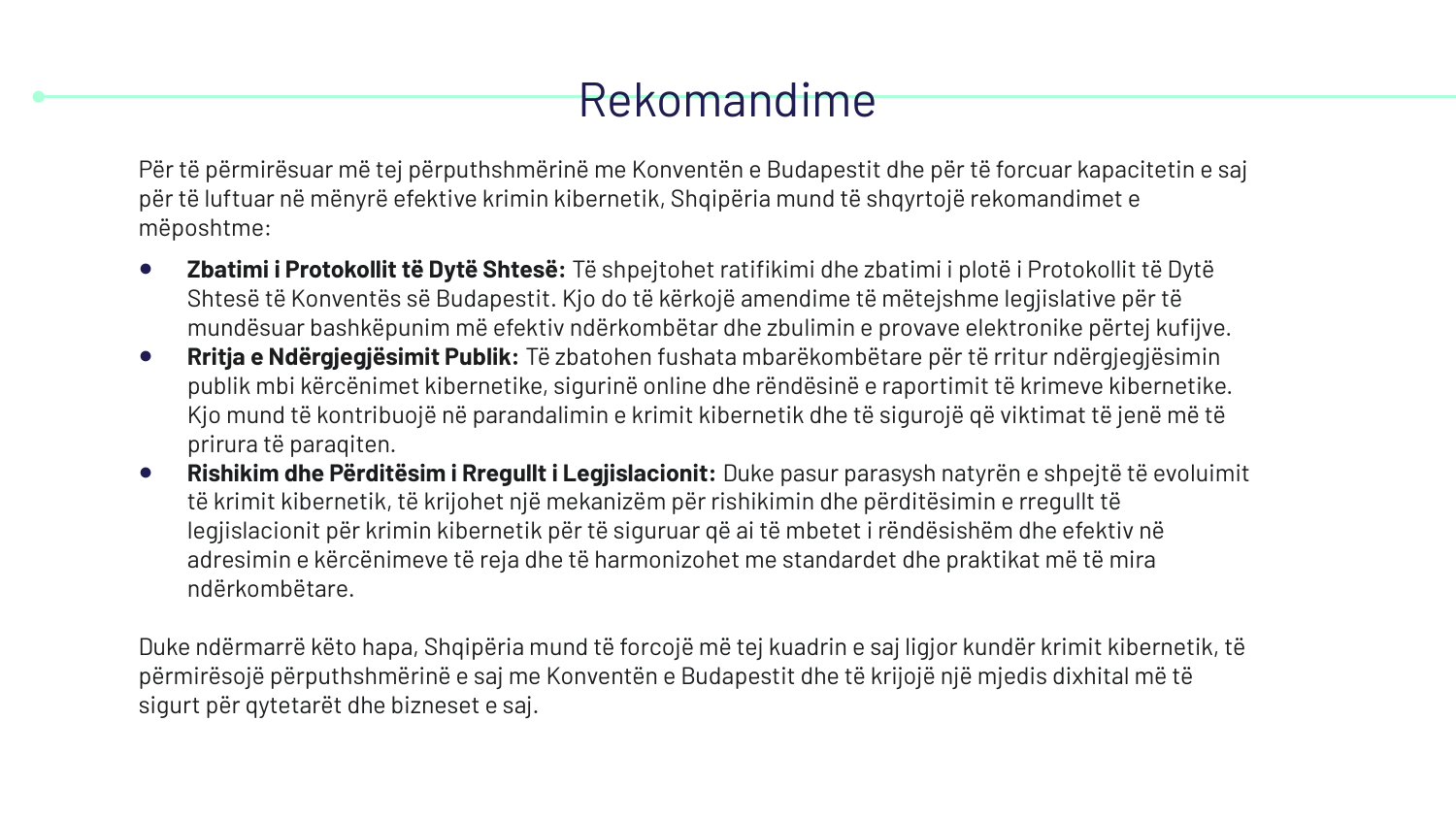

# Rekomandime
Për të përmirësuar më tej përputhshmërinë me Konventën e Budapestit dhe për të forcuar kapacitetin e saj për të luftuar në mënyrë efektive krimin kibernetik, Shqipëria mund të shqyrtojë rekomandimet e mëposhtme:
Zbatimi i Protokollit të Dytë Shtesë: Të shpejtohet ratifikimi dhe zbatimi i plotë i Protokollit të Dytë Shtesë të Konventës së Budapestit. Kjo do të kërkojë amendime të mëtejshme legjislative për të mundësuar bashkëpunim më efektiv ndërkombëtar dhe zbulimin e provave elektronike përtej kufijve.
Rritja e Ndërgjegjësimit Publik: Të zbatohen fushata mbarëkombëtare për të rritur ndërgjegjësimin publik mbi kërcënimet kibernetike, sigurinë online dhe rëndësinë e raportimit të krimeve kibernetike. Kjo mund të kontribuojë në parandalimin e krimit kibernetik dhe të sigurojë që viktimat të jenë më të prirura të paraqiten.
Rishikim dhe Përditësim i Rregullt i Legjislacionit: Duke pasur parasysh natyrën e shpejtë të evoluimit të krimit kibernetik, të krijohet një mekanizëm për rishikimin dhe përditësimin e rregullt të legjislacionit për krimin kibernetik për të siguruar që ai të mbetet i rëndësishëm dhe efektiv në adresimin e kërcënimeve të reja dhe të harmonizohet me standardet dhe praktikat më të mira ndërkombëtare.

Duke ndërmarrë këto hapa, Shqipëria mund të forcojë më tej kuadrin e saj ligjor kundër krimit kibernetik, të përmirësojë përputhshmërinë e saj me Konventën e Budapestit dhe të krijojë një mjedis dixhital më të sigurt për qytetarët dhe bizneset e saj.